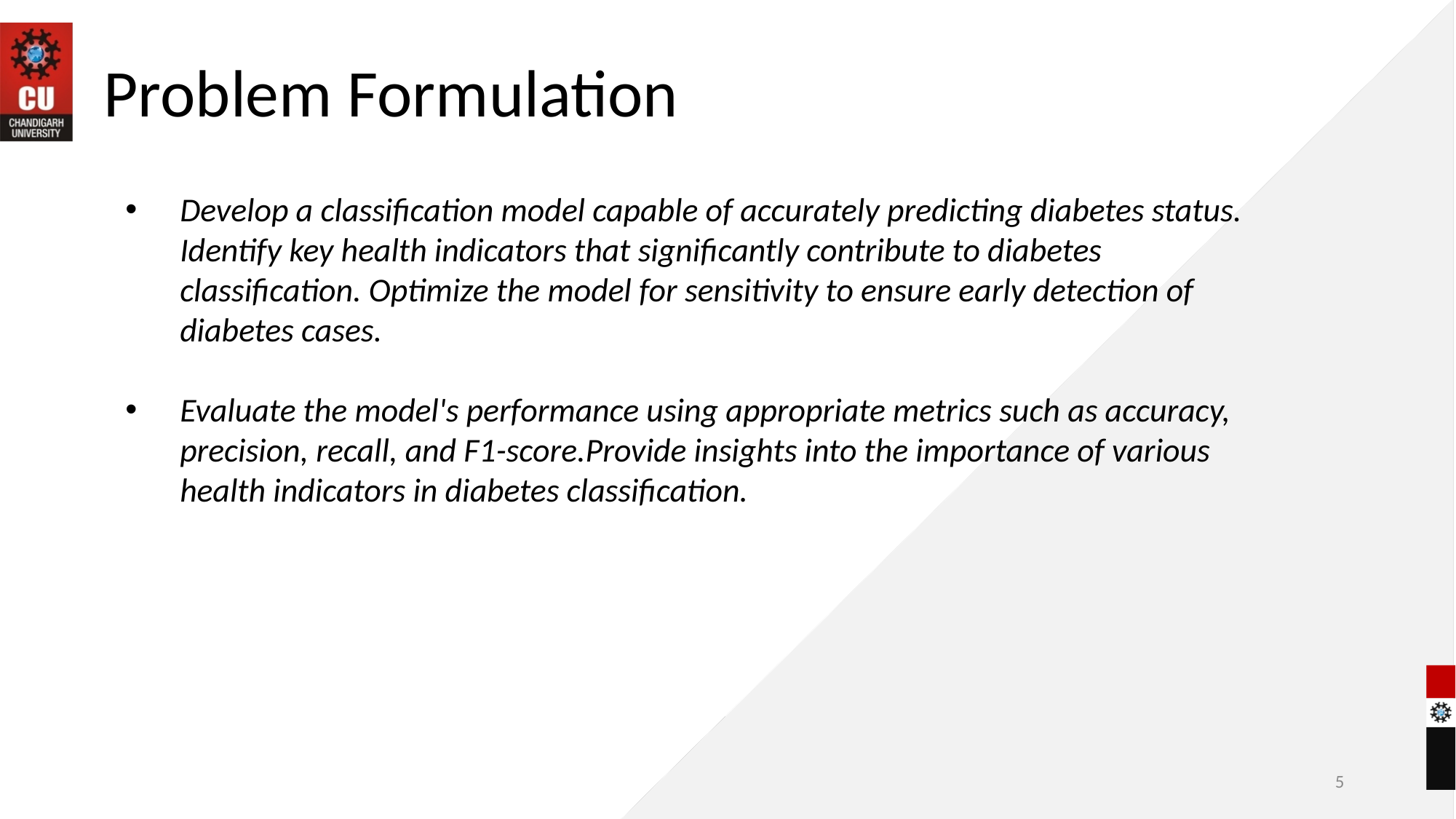

# Problem Formulation
Develop a classification model capable of accurately predicting diabetes status. Identify key health indicators that significantly contribute to diabetes classification. Optimize the model for sensitivity to ensure early detection of diabetes cases.

Evaluate the model's performance using appropriate metrics such as accuracy, precision, recall, and F1-score.Provide insights into the importance of various health indicators in diabetes classification.
5